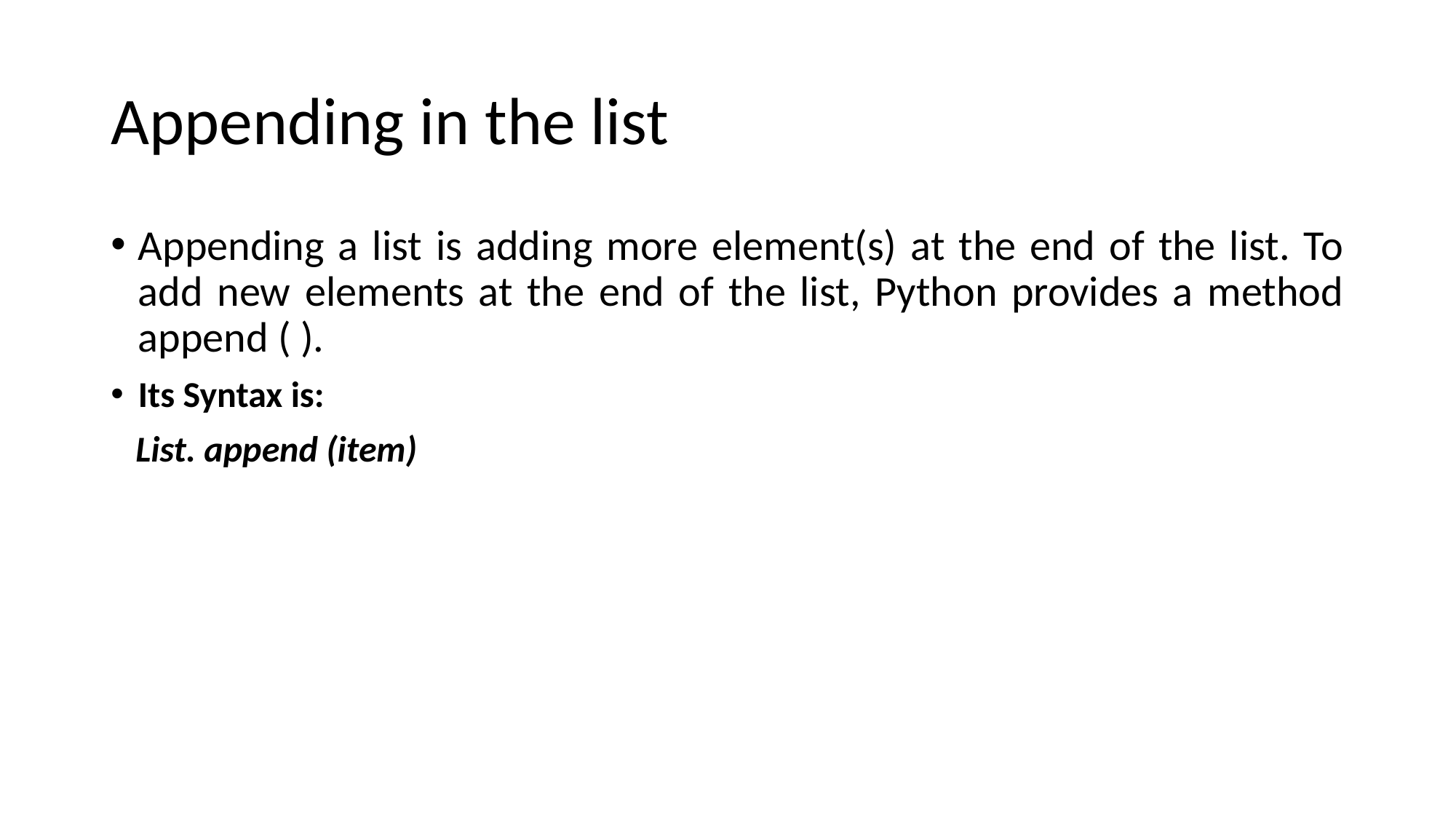

# Appending in the list
Appending a list is adding more element(s) at the end of the list. To add new elements at the end of the list, Python provides a method append ( ).
Its Syntax is:
   List. append (item)